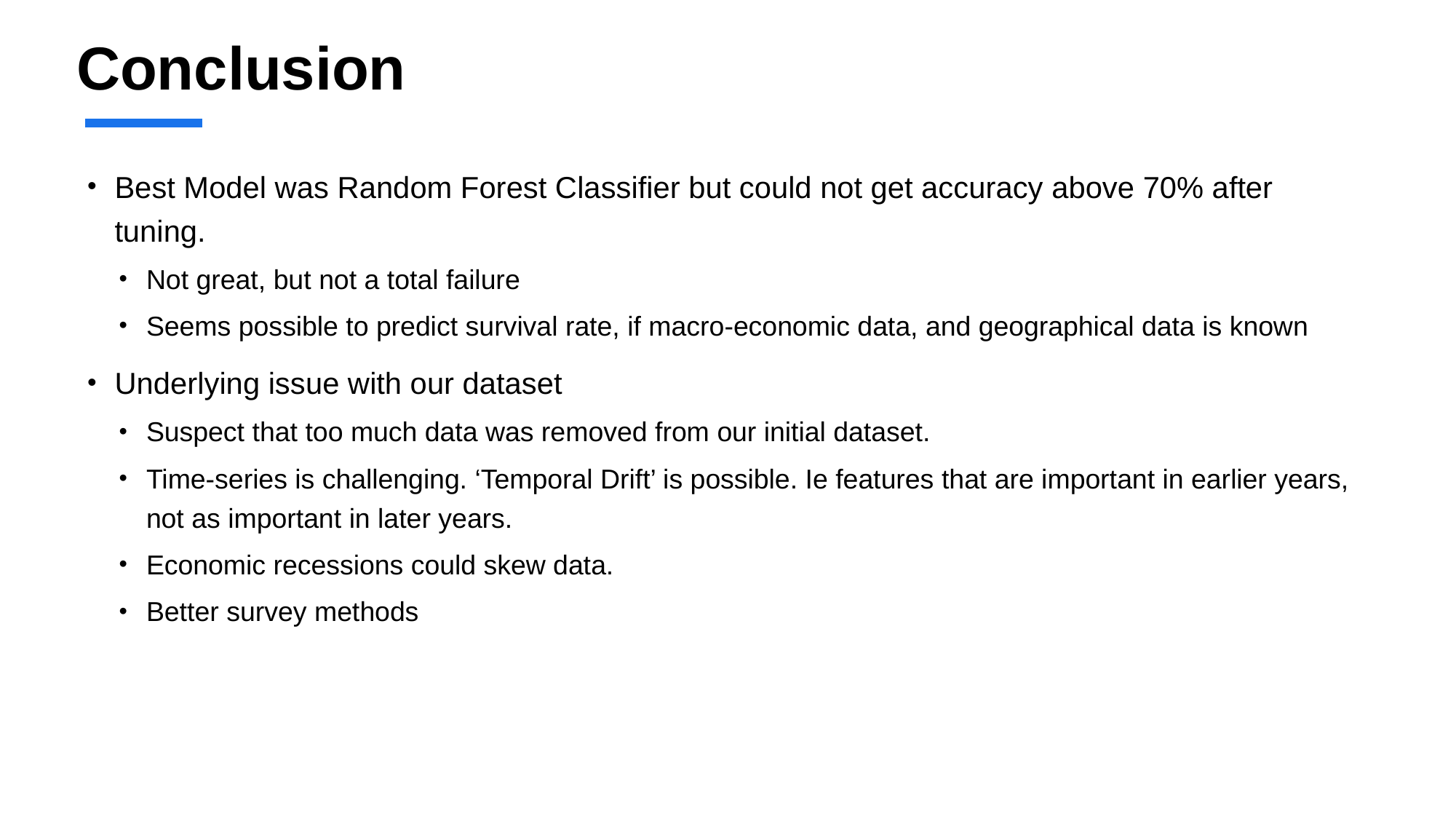

# Conclusion
Best Model was Random Forest Classifier but could not get accuracy above 70% after tuning.
Not great, but not a total failure
Seems possible to predict survival rate, if macro-economic data, and geographical data is known
Underlying issue with our dataset
Suspect that too much data was removed from our initial dataset.
Time-series is challenging. ‘Temporal Drift’ is possible. Ie features that are important in earlier years, not as important in later years.
Economic recessions could skew data.
Better survey methods